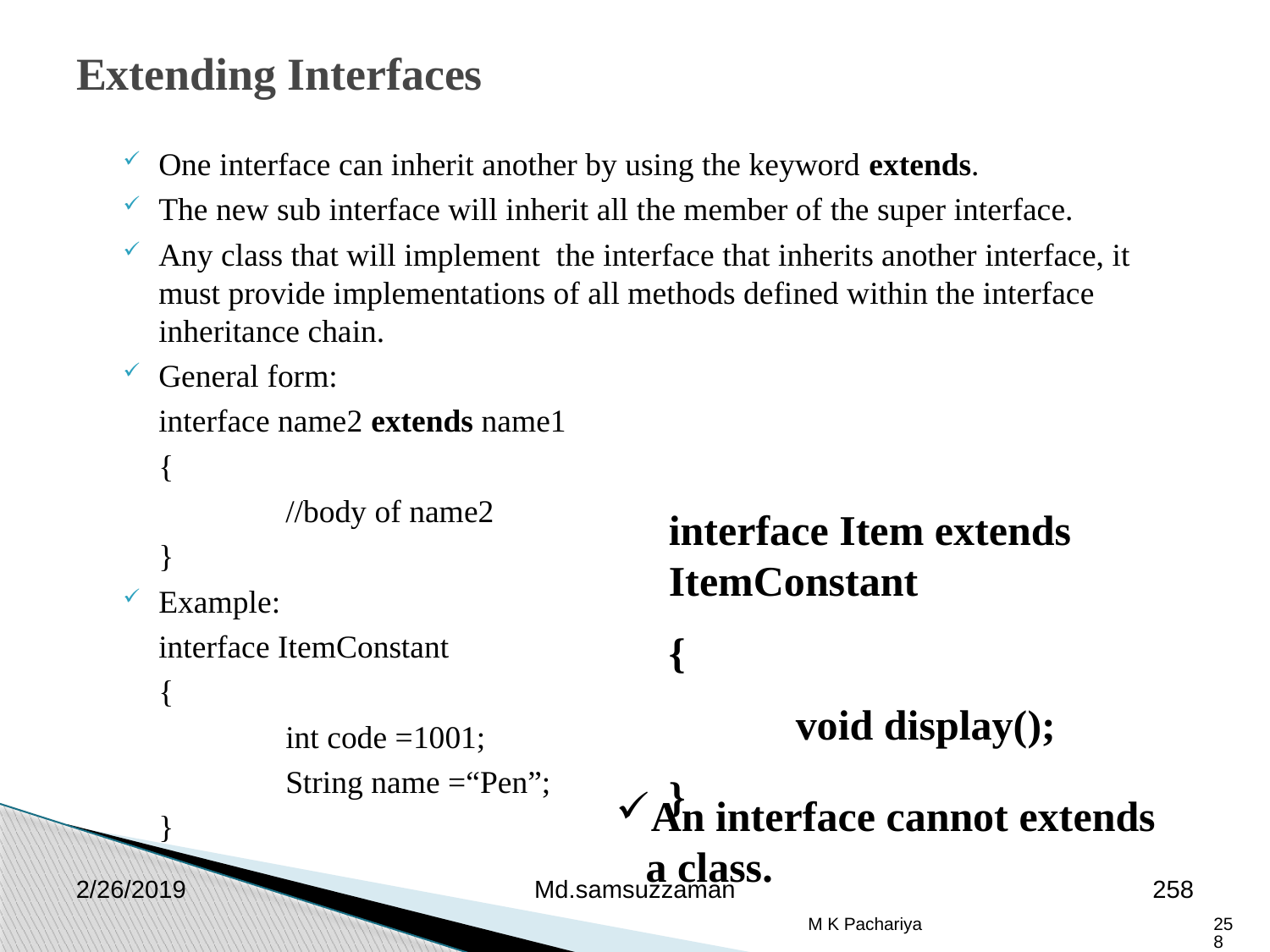

Extending Interfaces
One interface can inherit another by using the keyword extends.
The new sub interface will inherit all the member of the super interface.
Any class that will implement  the interface that inherits another interface, it must provide implementations of all methods defined within the interface inheritance chain.
General form:
	interface name2 extends name1
	{
		//body of name2
	}
Example:
	interface ItemConstant
	{
		int code =1001;
		String name =“Pen”;
	}
interface Item extends ItemConstant
{
	void display();
}
An interface cannot extends a class.
2/26/2019
Md.samsuzzaman
258
M K Pachariya
258